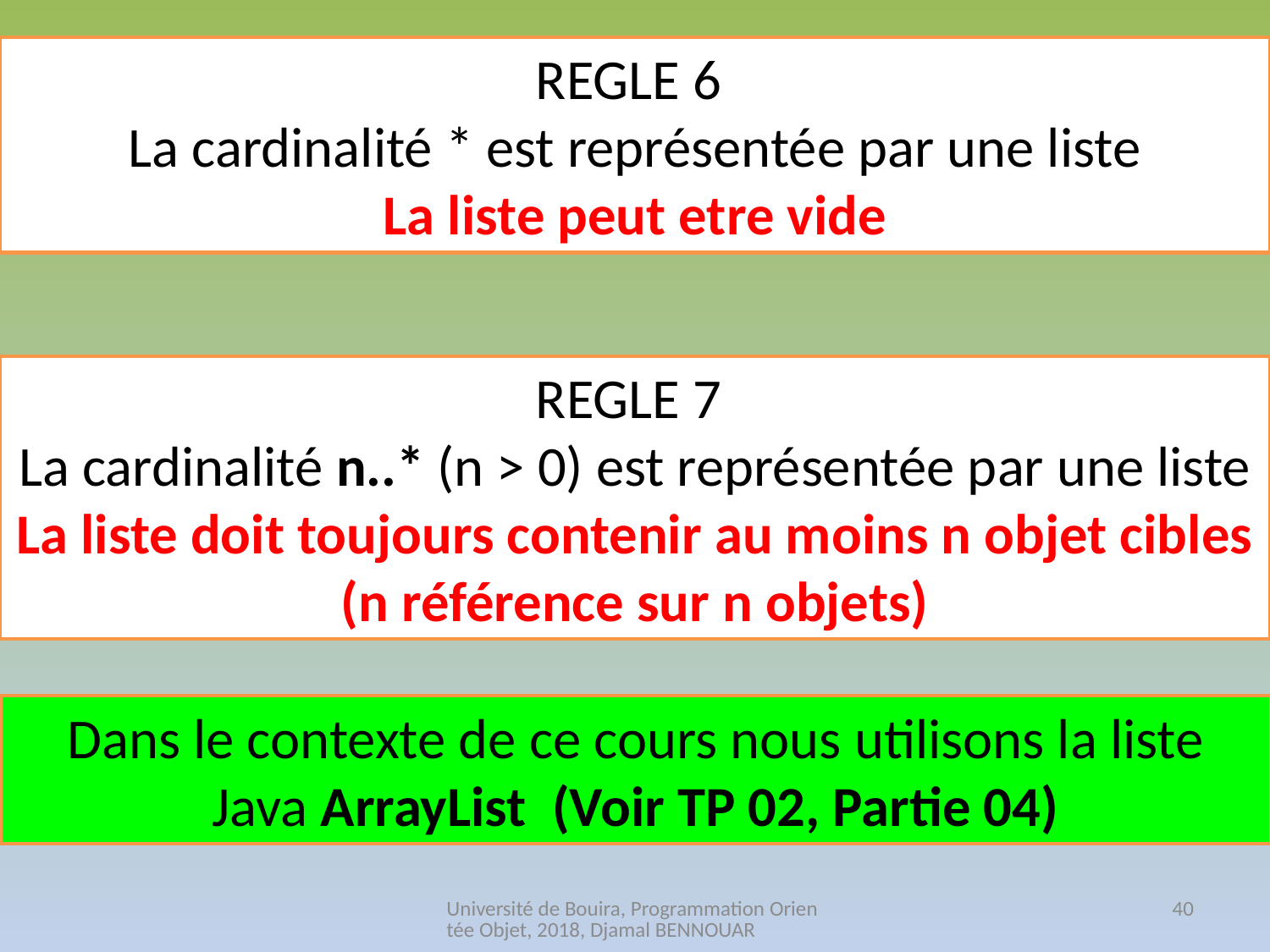

REGLE 6
La cardinalité * est représentée par une liste
La liste peut etre vide
REGLE 7
La cardinalité n..* (n > 0) est représentée par une liste
La liste doit toujours contenir au moins n objet cibles (n référence sur n objets)
Dans le contexte de ce cours nous utilisons la liste Java ArrayList  (Voir TP 02, Partie 04)
Université de Bouira, Programmation Orientée Objet, 2018, Djamal BENNOUAR
40